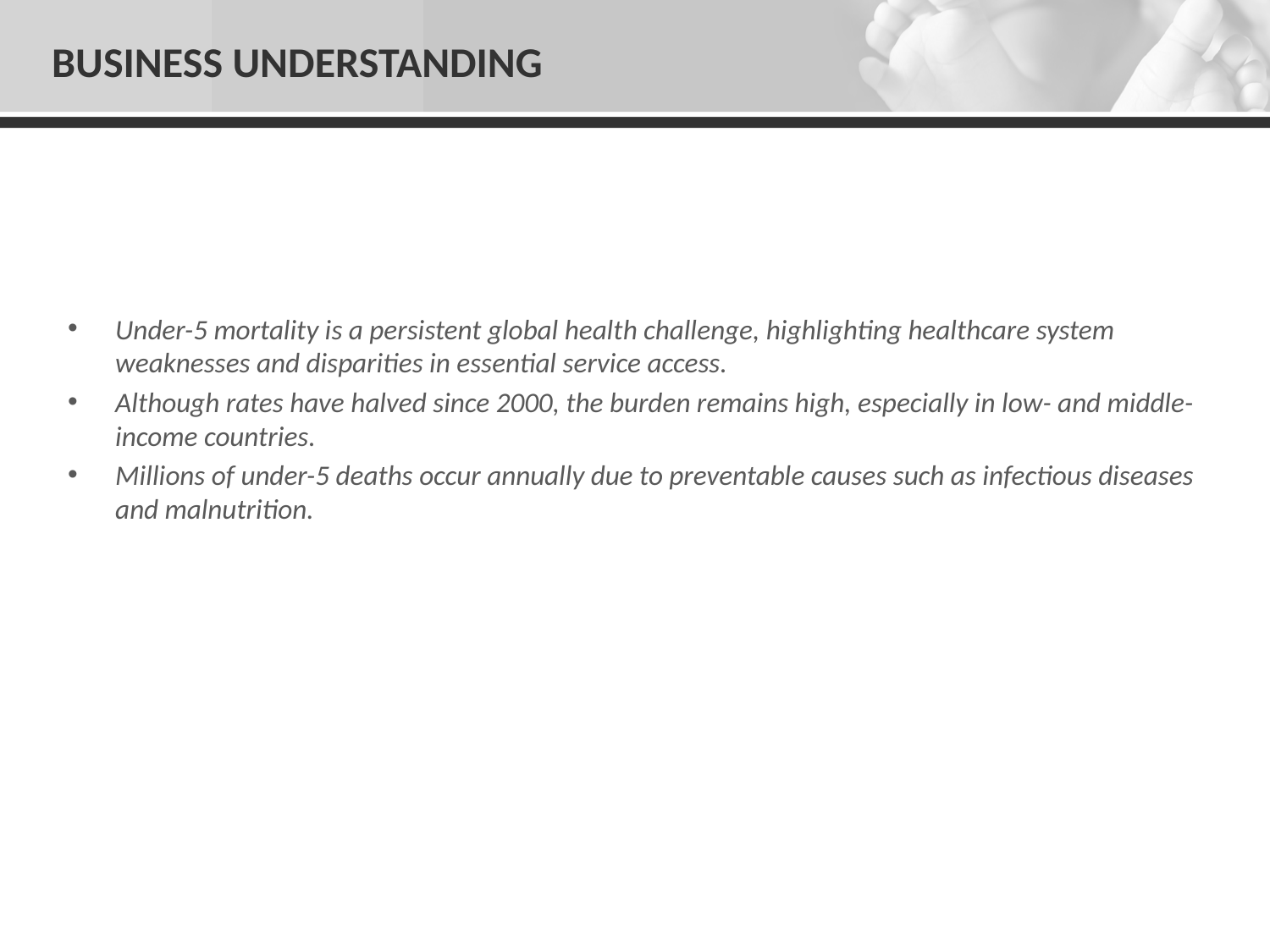

# BUSINESS UNDERSTANDING

Under-5 mortality is a persistent global health challenge, highlighting healthcare system weaknesses and disparities in essential service access.
Although rates have halved since 2000, the burden remains high, especially in low- and middle-income countries.
Millions of under-5 deaths occur annually due to preventable causes such as infectious diseases and malnutrition.